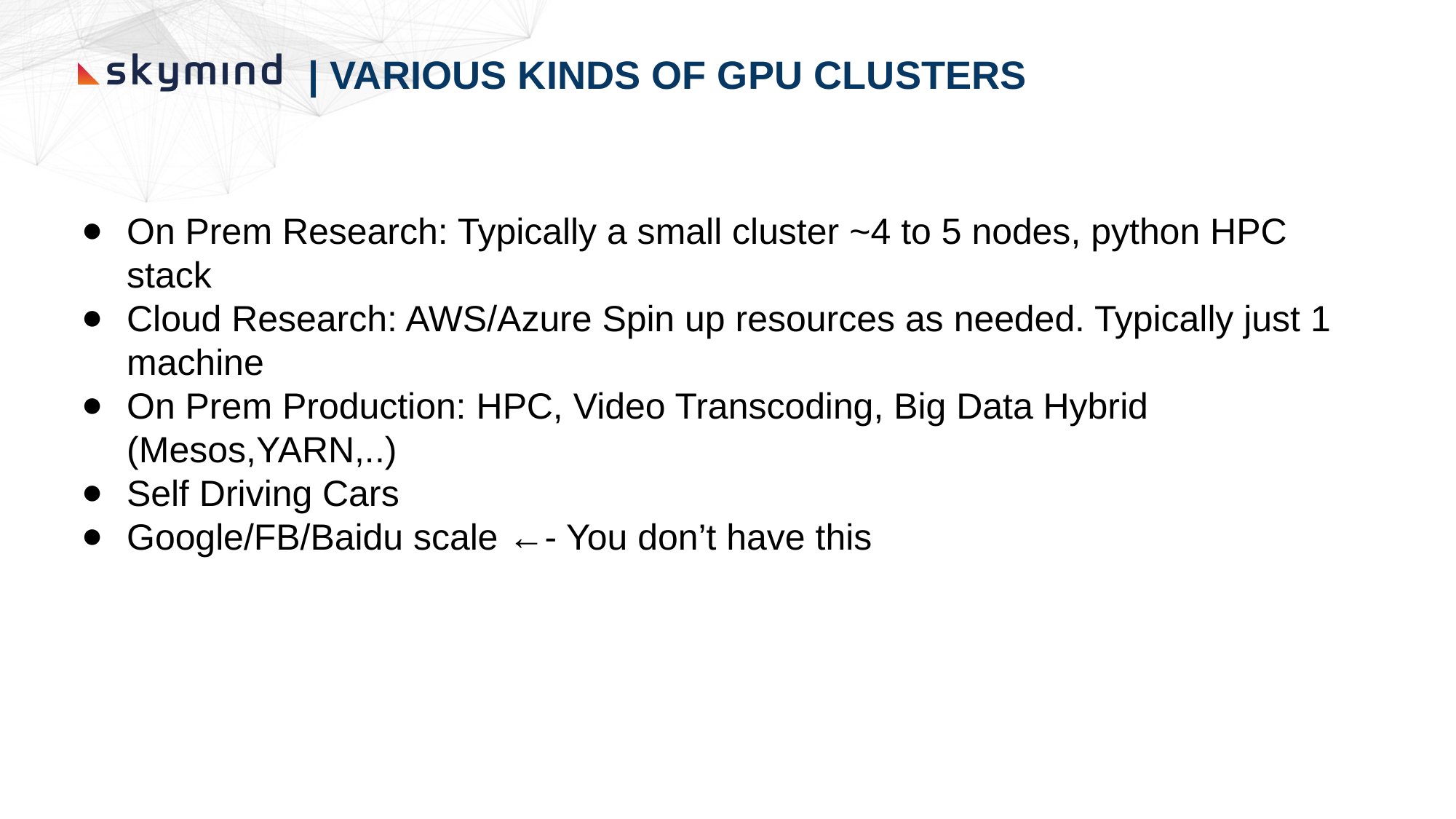

| VARIOUS KINDS OF GPU CLUSTERS
On Prem Research: Typically a small cluster ~4 to 5 nodes, python HPC stack
Cloud Research: AWS/Azure Spin up resources as needed. Typically just 1 machine
On Prem Production: HPC, Video Transcoding, Big Data Hybrid (Mesos,YARN,..)
Self Driving Cars
Google/FB/Baidu scale ←- You don’t have this